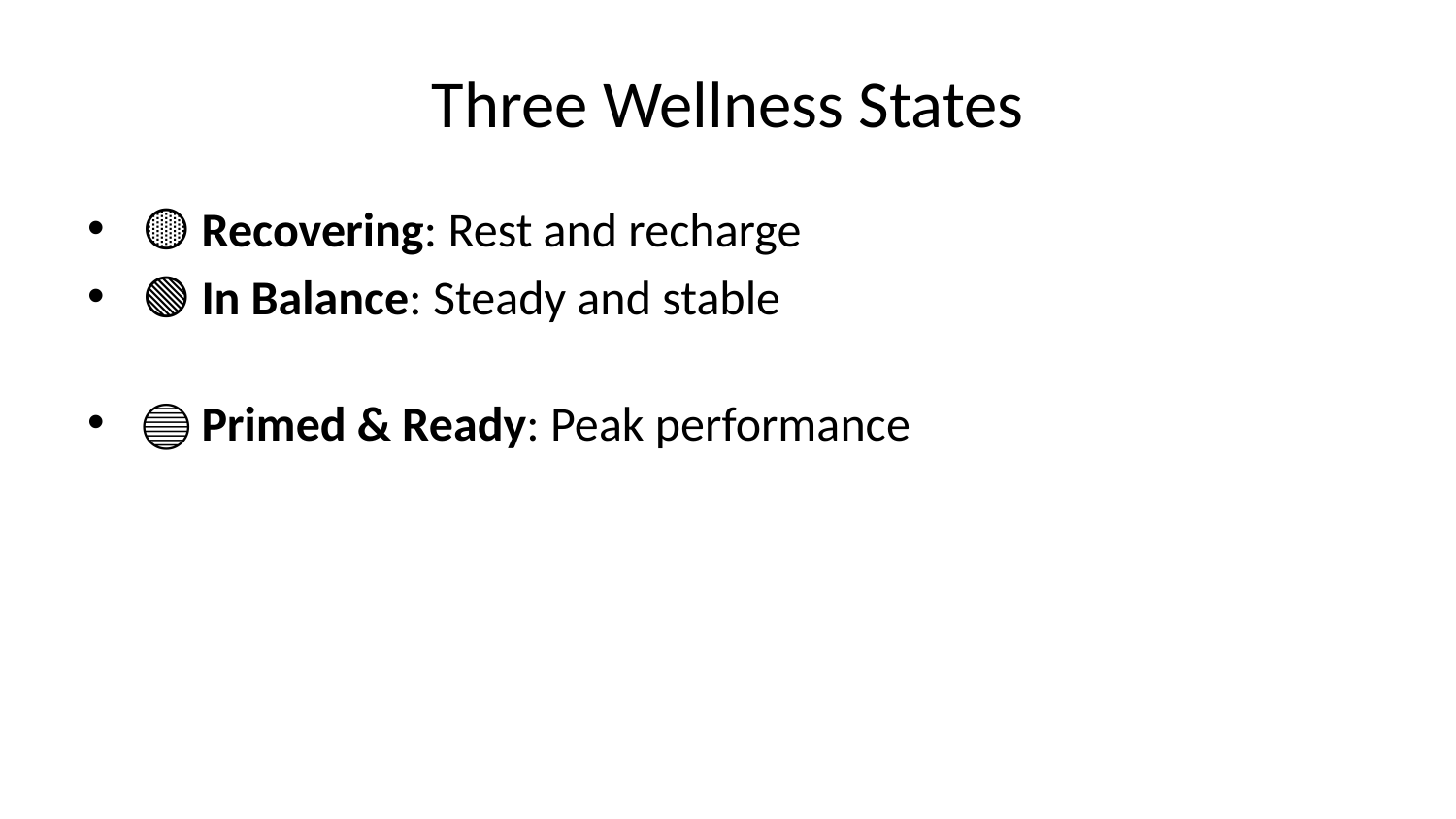

# Three Wellness States
🟡 Recovering: Rest and recharge
🟢 In Balance: Steady and stable
🔵 Primed & Ready: Peak performance